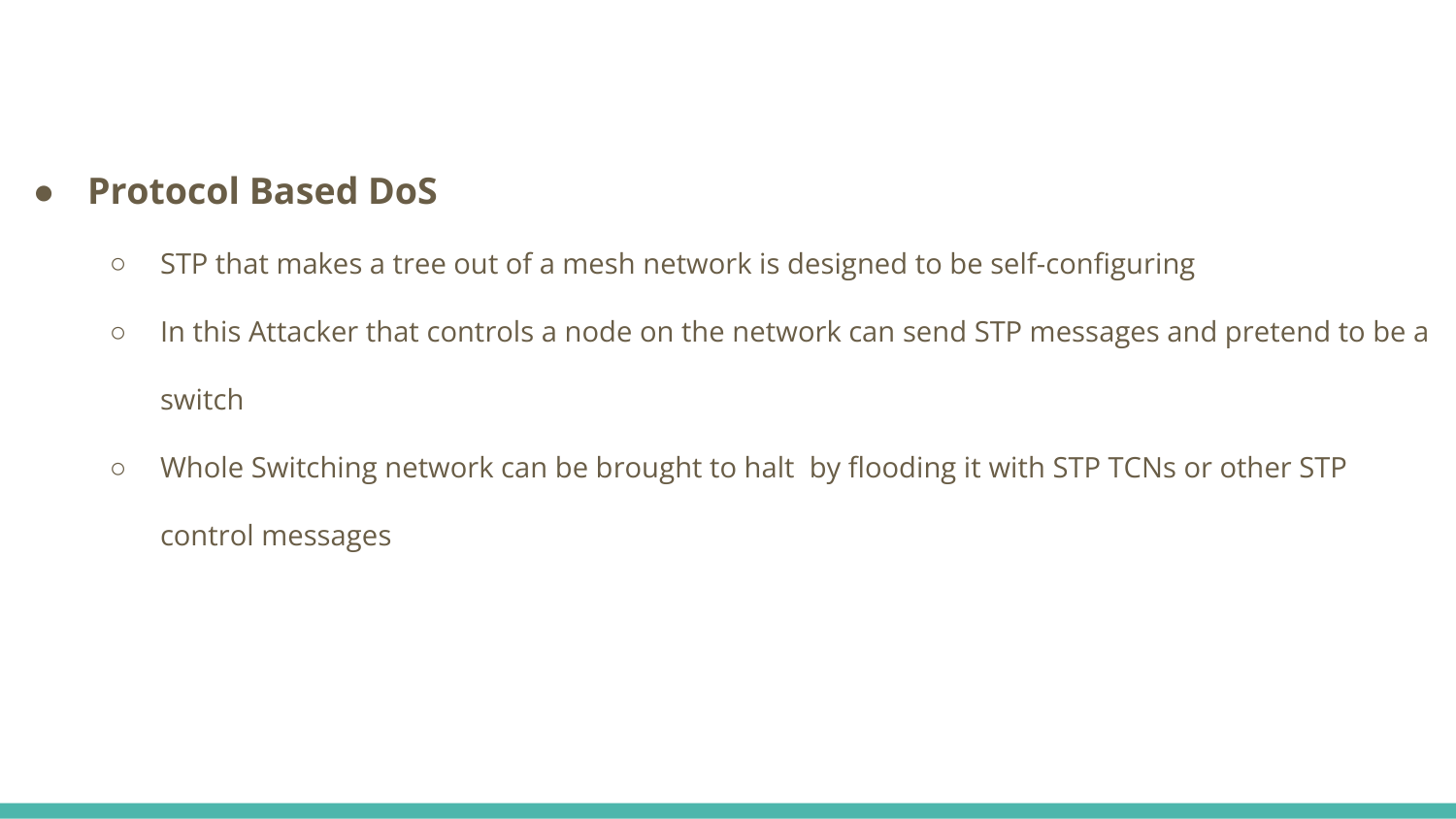

Protocol Based DoS
STP that makes a tree out of a mesh network is designed to be self-configuring
In this Attacker that controls a node on the network can send STP messages and pretend to be a switch
Whole Switching network can be brought to halt  by flooding it with STP TCNs or other STP control messages